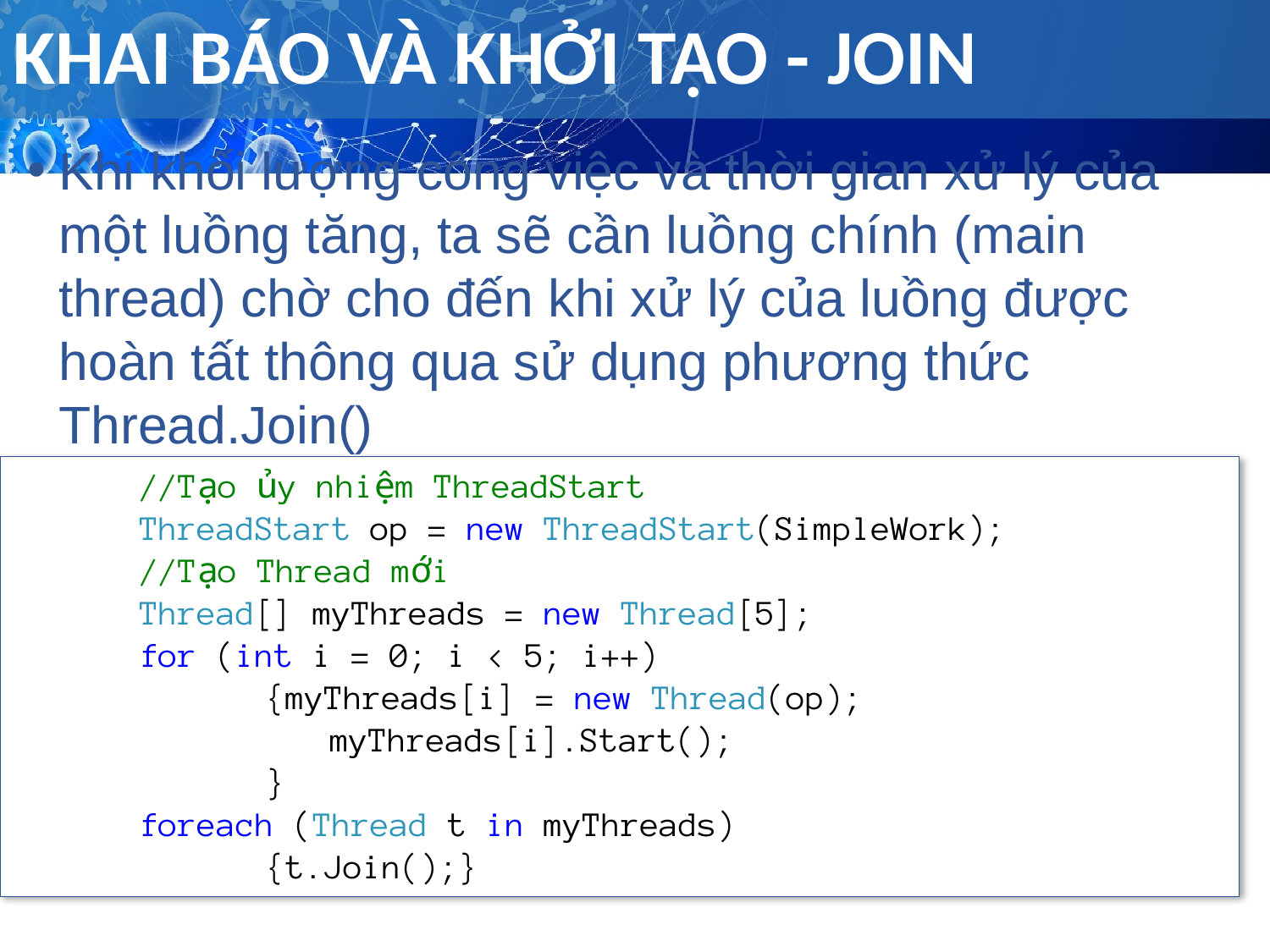

# KHAI BÁO VÀ KHỞI TẠO - JOIN
Khi khối lượng công việc và thời gian xử lý của một luồng tăng, ta sẽ cần luồng chính (main thread) chờ cho đến khi xử lý của luồng được hoàn tất thông qua sử dụng phương thức Thread.Join()
	//Tạo ủy nhiệm ThreadStart
	ThreadStart op = new ThreadStart(SimpleWork);
	//Tạo Thread mới
	Thread[] myThreads = new Thread[5];
	for (int i = 0; i < 5; i++)
   		{myThreads[i] = new Thread(op);
		myThreads[i].Start();
    		}
	foreach (Thread t in myThreads)
    		{t.Join();}